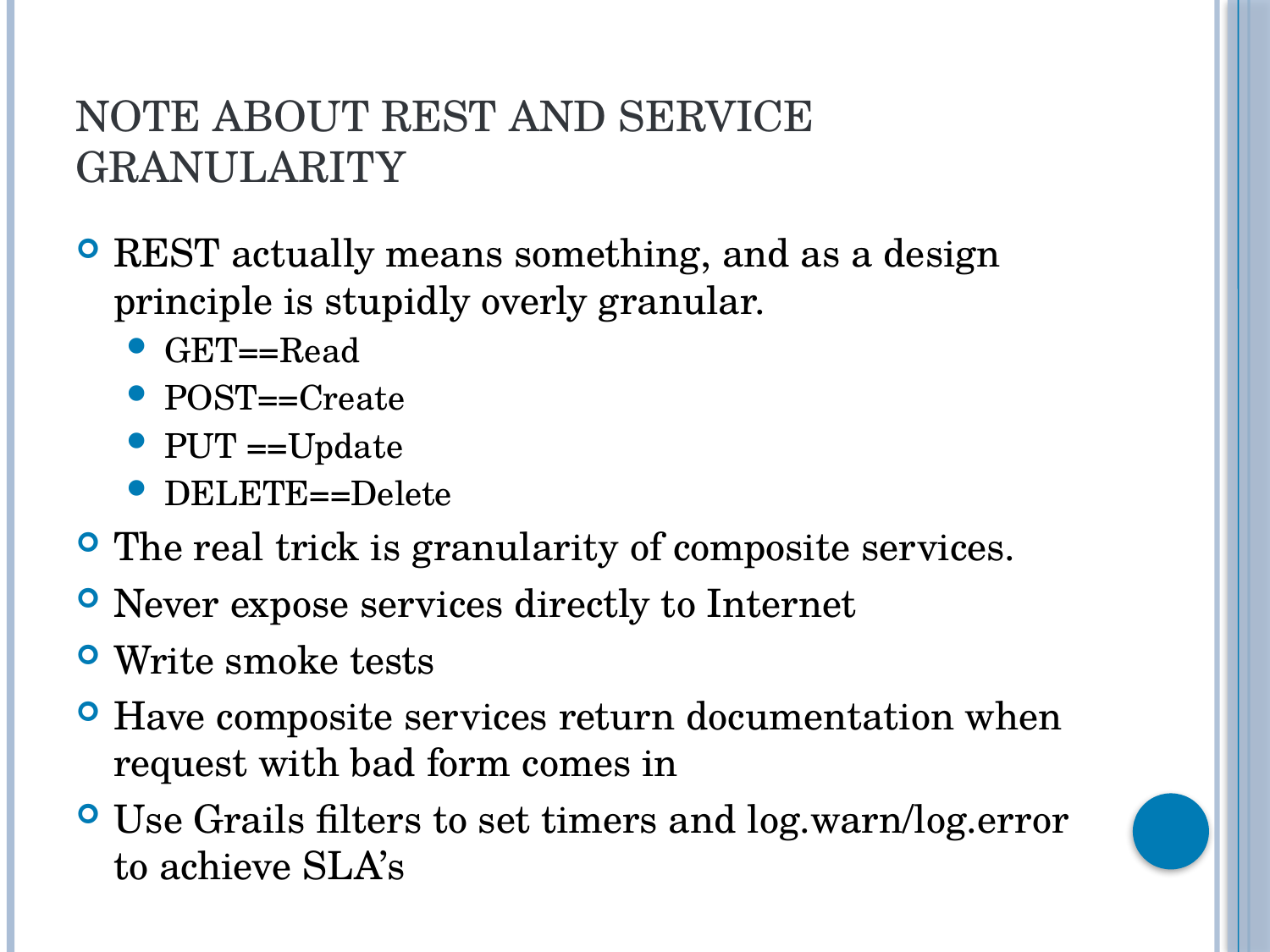

# Note about REST and Service Granularity
REST actually means something, and as a design principle is stupidly overly granular.
GET==Read
POST==Create
PUT ==Update
DELETE==Delete
The real trick is granularity of composite services.
Never expose services directly to Internet
Write smoke tests
Have composite services return documentation when request with bad form comes in
Use Grails filters to set timers and log.warn/log.error to achieve SLA’s